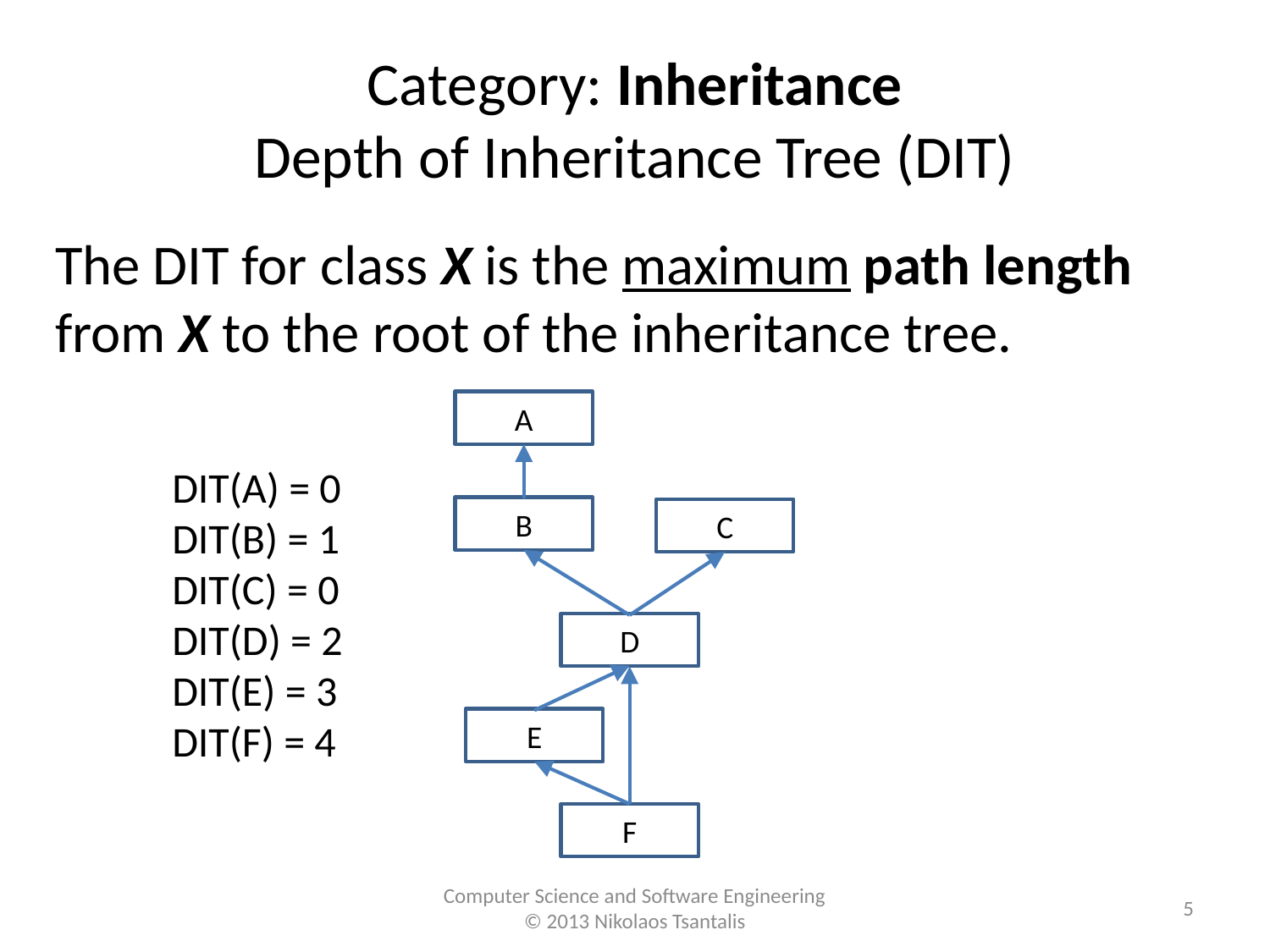

# Category: Inheritance Depth of Inheritance Tree (DIT)
The DIT for class X is the maximum path length from X to the root of the inheritance tree.

A
DIT(A) = 0
DIT(B) = 1
DIT(C) = 0
DIT(D) = 2
DIT(E) = 3
DIT(F) = 4

B

C

D

E

F
5